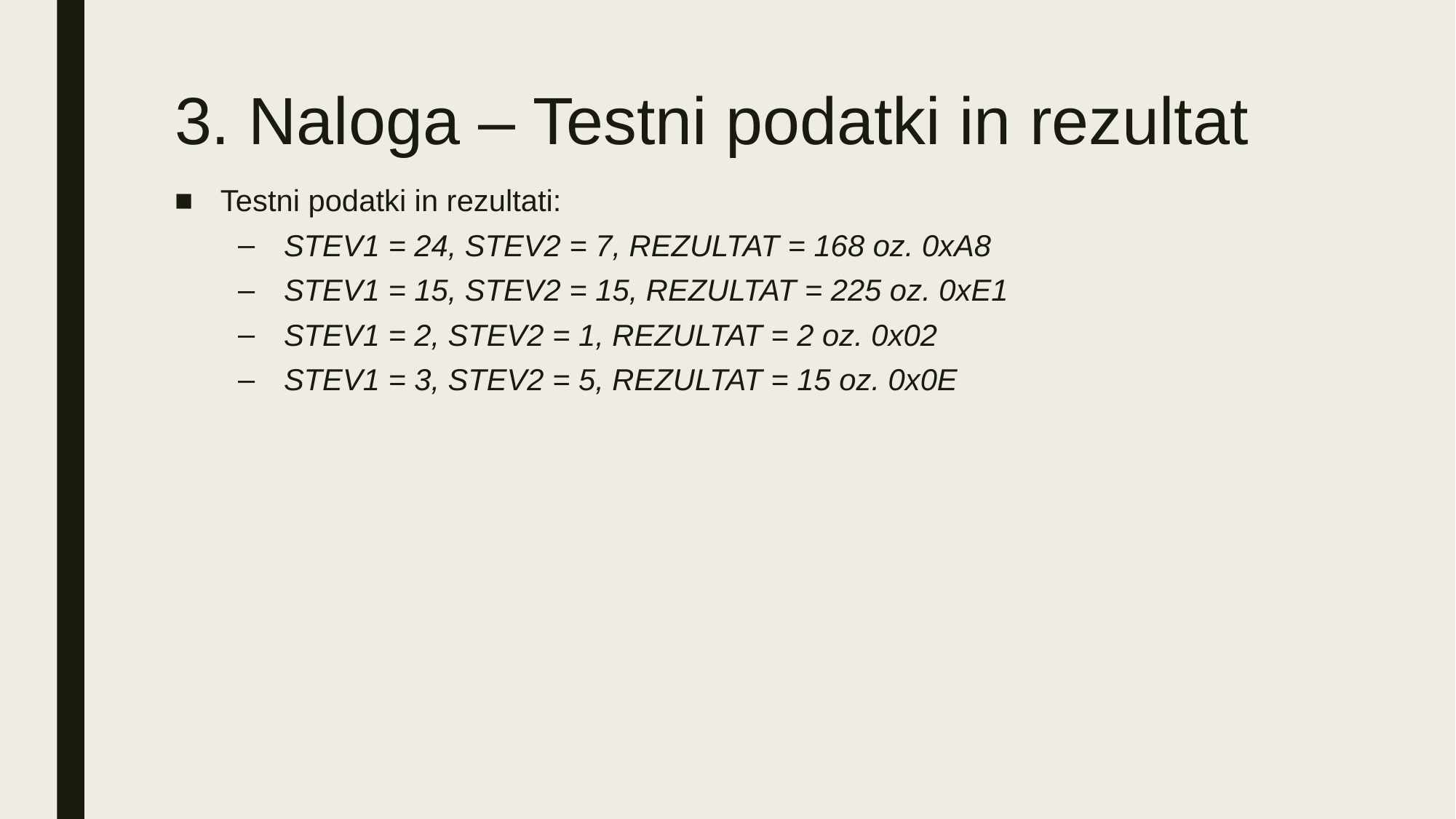

# 3. Naloga – Testni podatki in rezultat
Testni podatki in rezultati:
STEV1 = 24, STEV2 = 7, REZULTAT = 168 oz. 0xA8
STEV1 = 15, STEV2 = 15, REZULTAT = 225 oz. 0xE1
STEV1 = 2, STEV2 = 1, REZULTAT = 2 oz. 0x02
STEV1 = 3, STEV2 = 5, REZULTAT = 15 oz. 0x0E